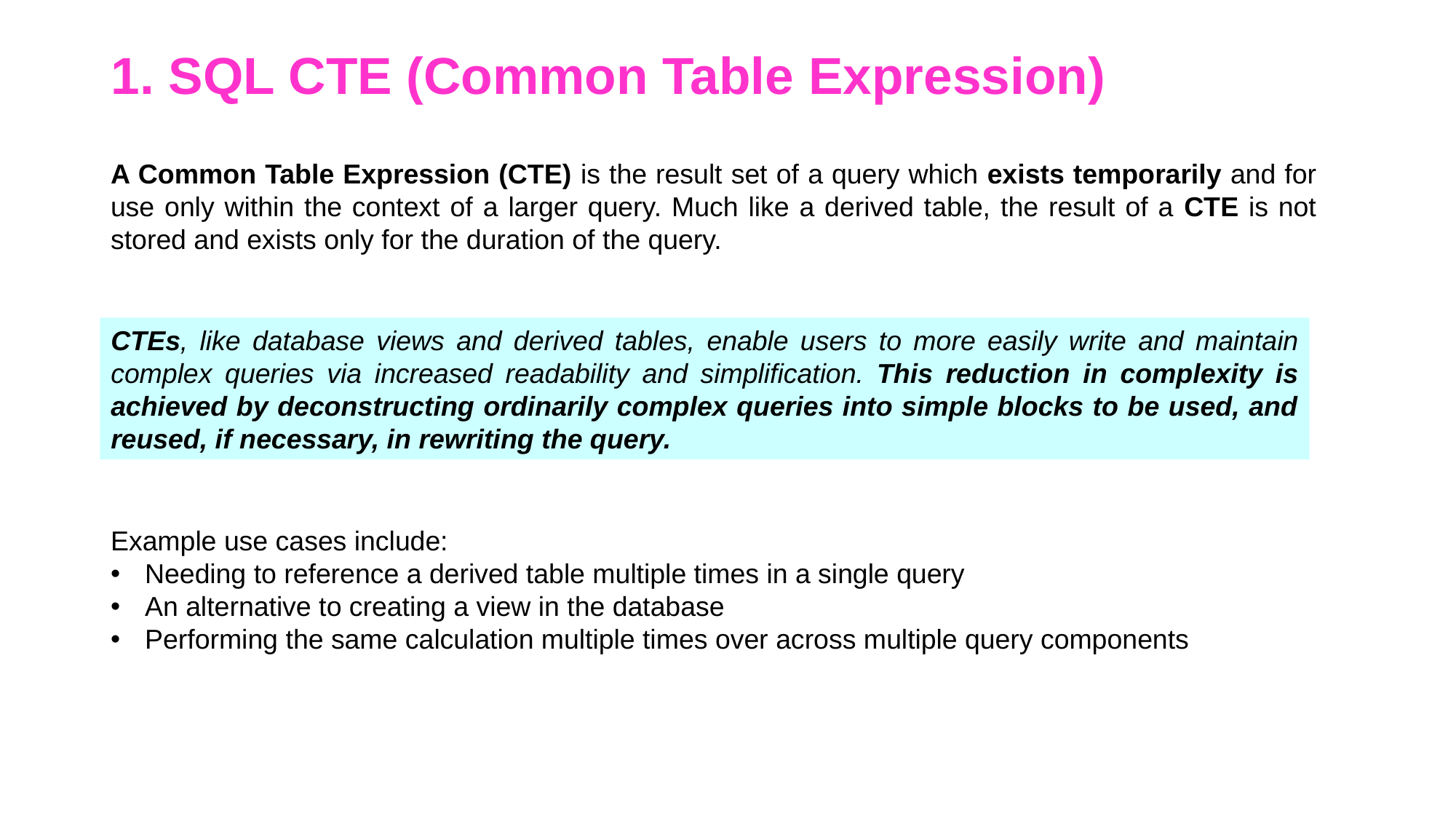

# 1. SQL CTE (Common Table Expression)
A Common Table Expression (CTE) is the result set of a query which exists temporarily and for use only within the context of a larger query. Much like a derived table, the result of a CTE is not stored and exists only for the duration of the query.
CTEs, like database views and derived tables, enable users to more easily write and maintain complex queries via increased readability and simplification. This reduction in complexity is achieved by deconstructing ordinarily complex queries into simple blocks to be used, and reused, if necessary, in rewriting the query.
Example use cases include:
Needing to reference a derived table multiple times in a single query
An alternative to creating a view in the database
Performing the same calculation multiple times over across multiple query components